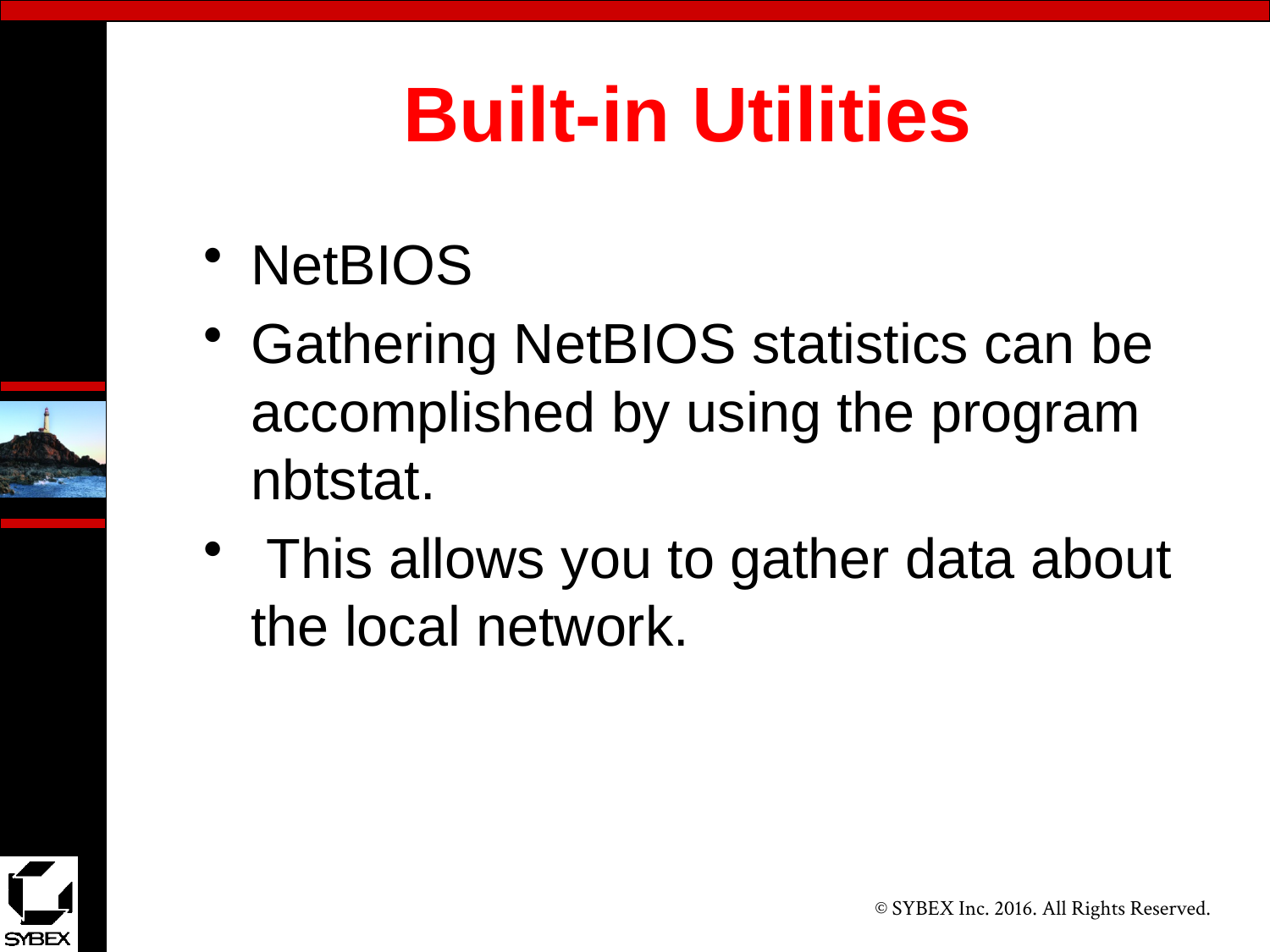

# Built-in Utilities
NetBIOS
Gathering NetBIOS statistics can be accomplished by using the program nbtstat.
 This allows you to gather data about the local network.